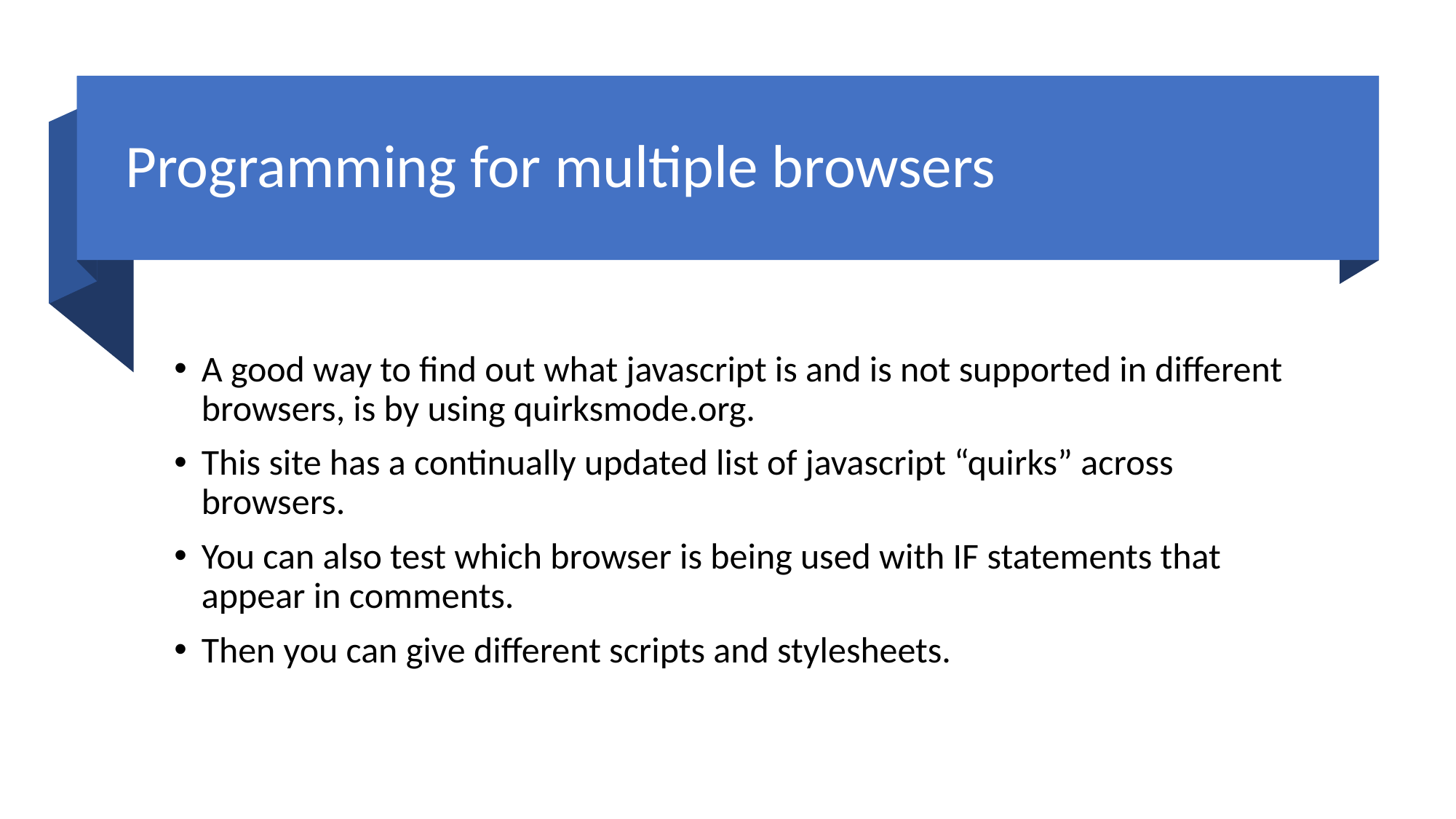

# Programming for multiple browsers

A good way to find out what javascript is and is not supported in different browsers, is by using quirksmode.org.
This site has a continually updated list of javascript “quirks” across browsers.
You can also test which browser is being used with IF statements that appear in comments.
Then you can give different scripts and stylesheets.